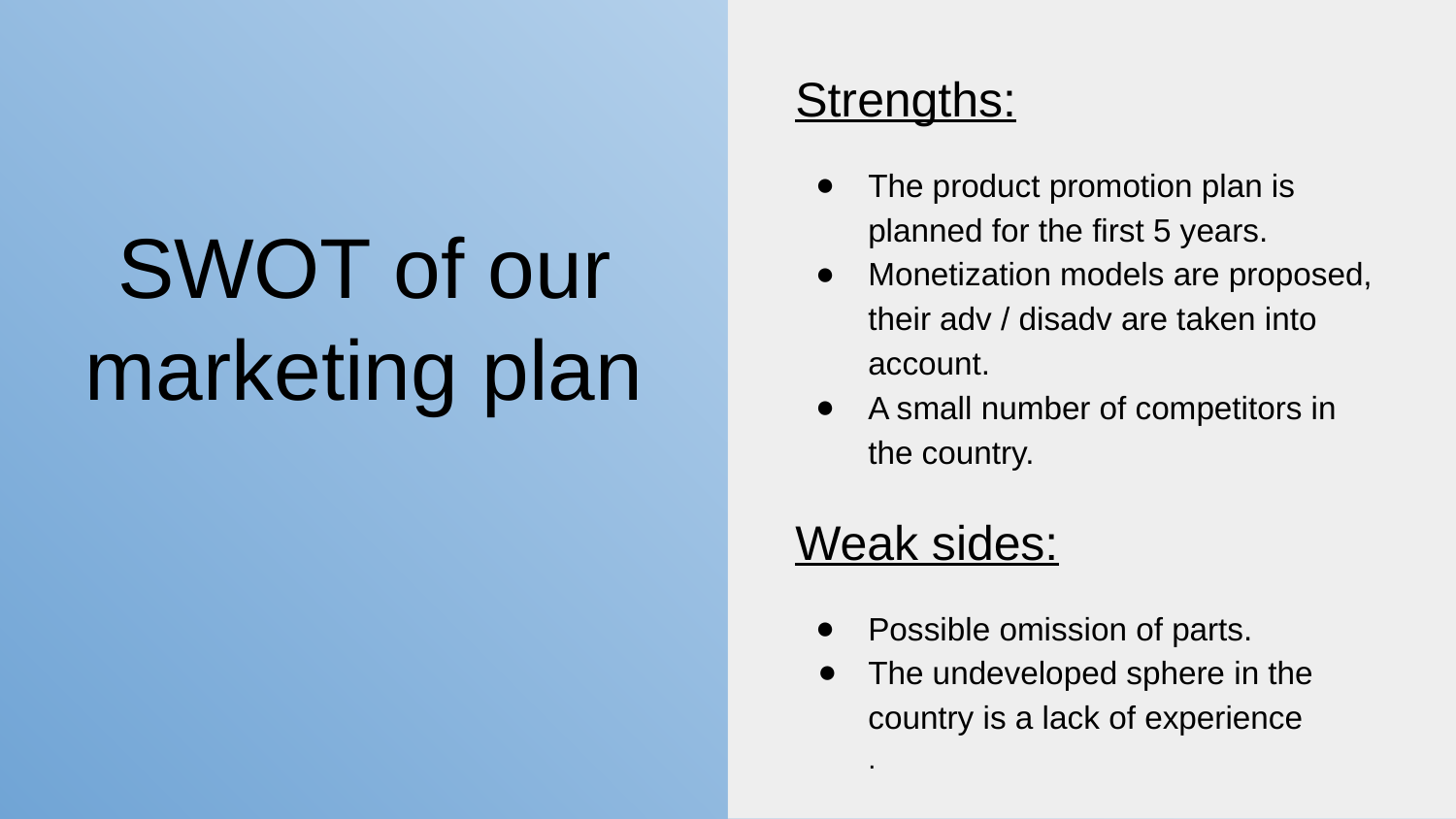

Strengths:
The product promotion plan is planned for the first 5 years.
Monetization models are proposed, their adv / disadv are taken into account.
A small number of competitors in the country.
Weak sides:
Possible omission of parts.
The undeveloped sphere in the country is a lack of experience
.

# SWOT of our marketing plan